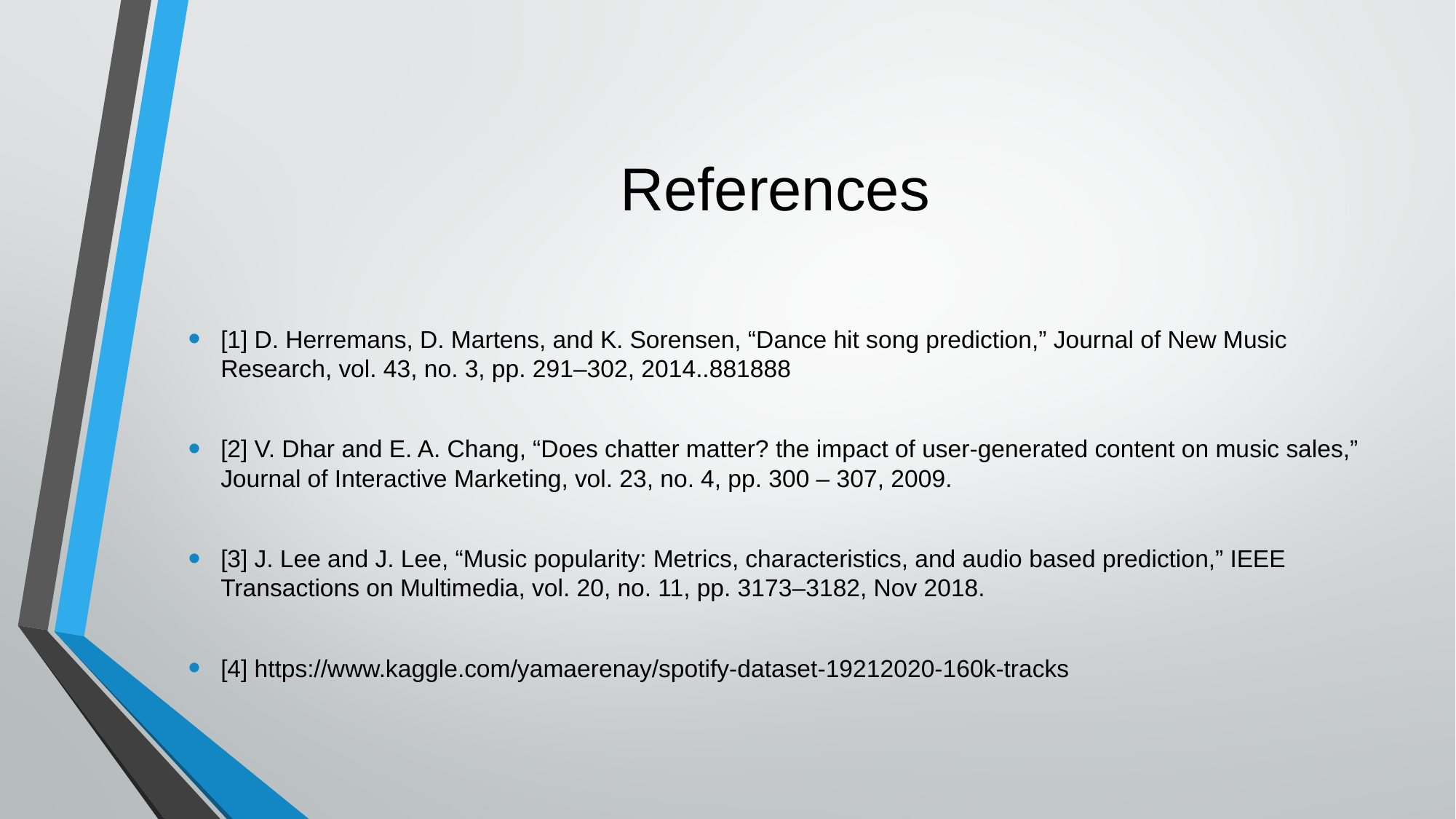

# References
[1] D. Herremans, D. Martens, and K. Sorensen, “Dance hit song prediction,” Journal of New Music Research, vol. 43, no. 3, pp. 291–302, 2014..881888

[2] V. Dhar and E. A. Chang, “Does chatter matter? the impact of user-generated content on music sales,” Journal of Interactive Marketing, vol. 23, no. 4, pp. 300 – 307, 2009.

[3] J. Lee and J. Lee, “Music popularity: Metrics, characteristics, and audio based prediction,” IEEE Transactions on Multimedia, vol. 20, no. 11, pp. 3173–3182, Nov 2018.

[4] https://www.kaggle.com/yamaerenay/spotify-dataset-19212020-160k-tracks